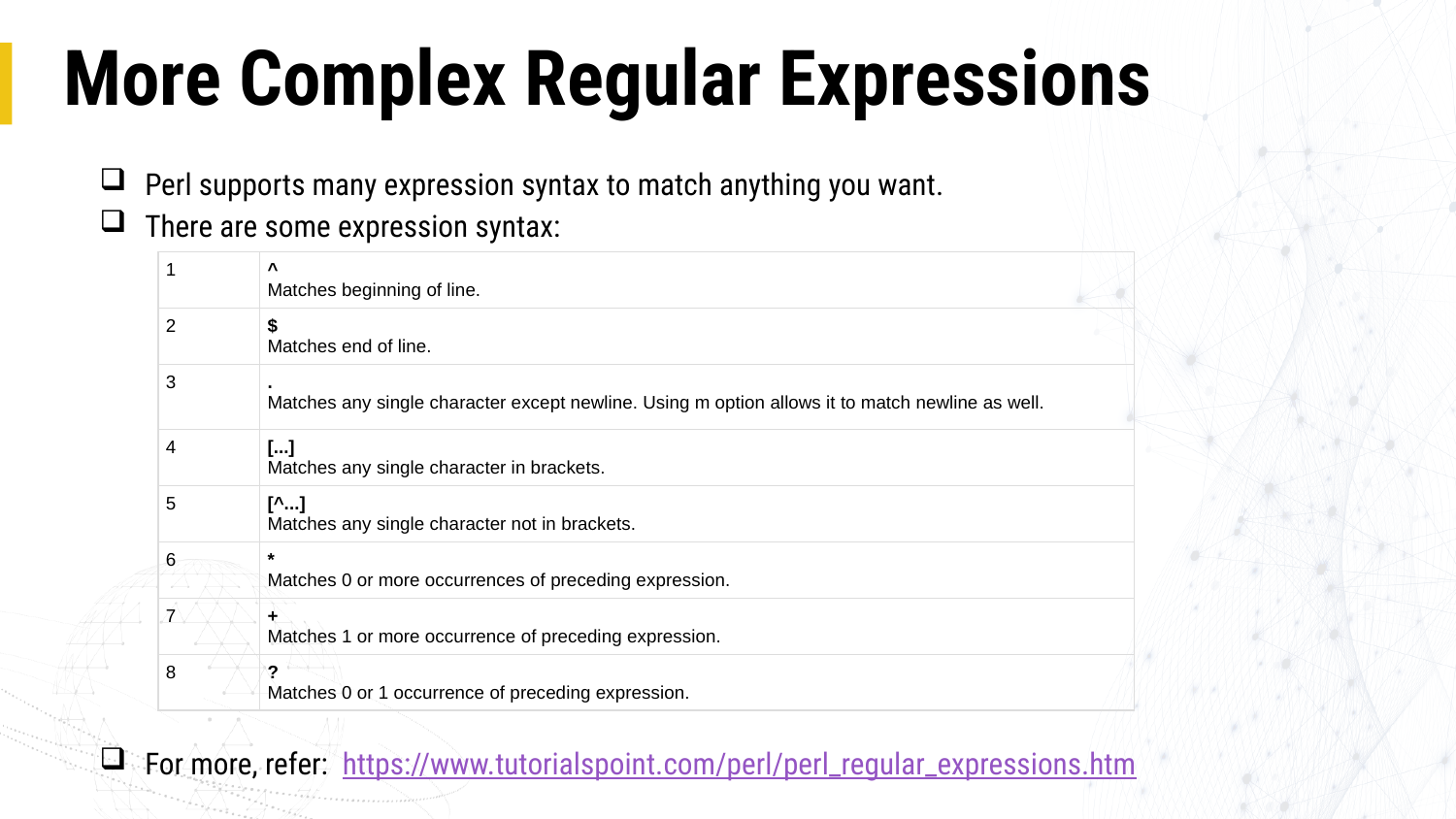

# More Complex Regular Expressions
Perl supports many expression syntax to match anything you want.
There are some expression syntax:

For more, refer:  https://www.tutorialspoint.com/perl/perl_regular_expressions.htm
| 1 | ^ Matches beginning of line. |
| --- | --- |
| 2 | $ Matches end of line. |
| 3 | . Matches any single character except newline. Using m option allows it to match newline as well. |
| 4 | [...] Matches any single character in brackets. |
| 5 | [^...] Matches any single character not in brackets. |
| 6 | \* Matches 0 or more occurrences of preceding expression. |
| 7 | + Matches 1 or more occurrence of preceding expression. |
| 8 | ? Matches 0 or 1 occurrence of preceding expression. |